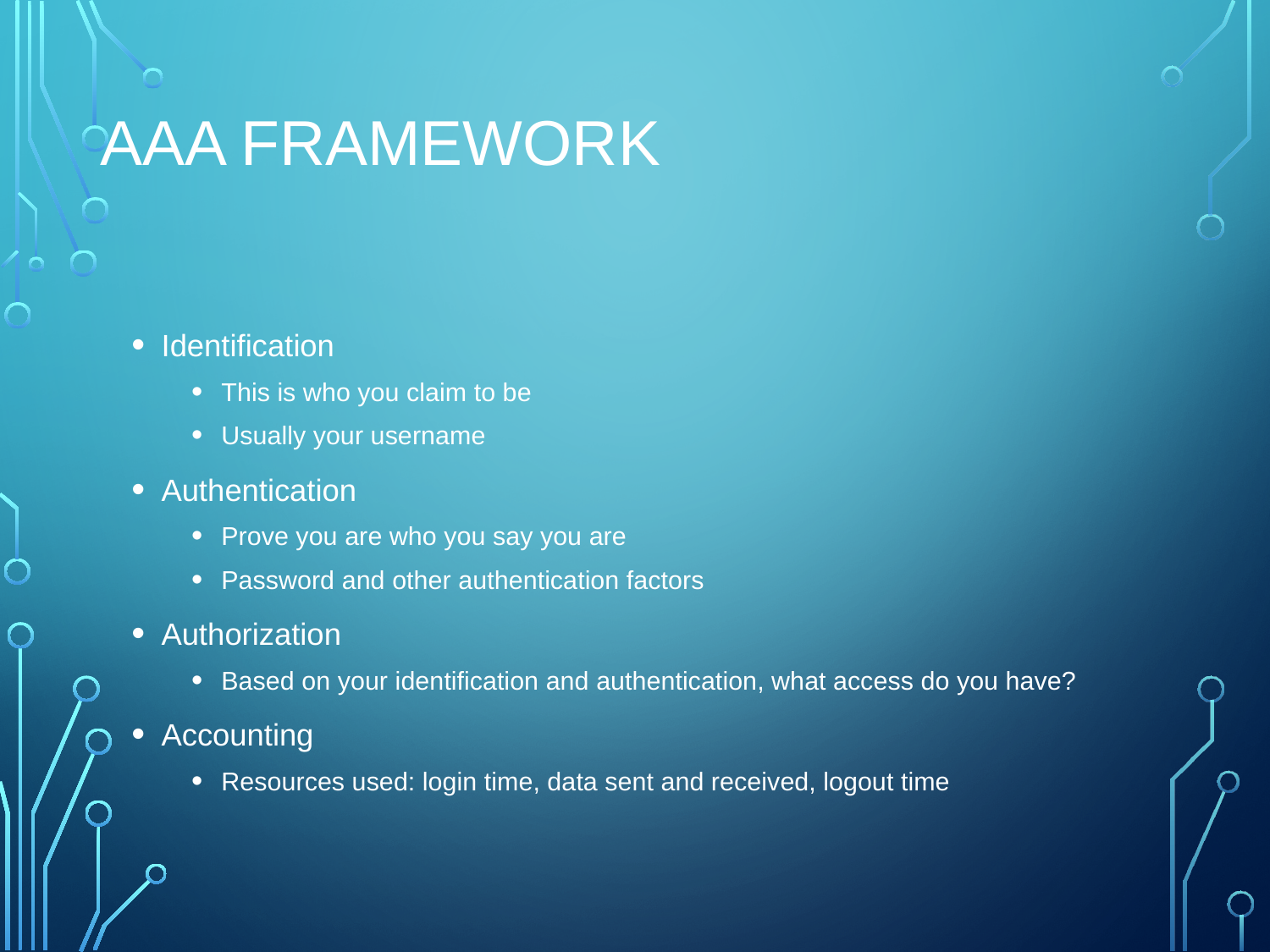

# AAA Framework
Identification
This is who you claim to be
Usually your username
Authentication
Prove you are who you say you are
Password and other authentication factors
Authorization
Based on your identification and authentication, what access do you have?
Accounting
Resources used: login time, data sent and received, logout time